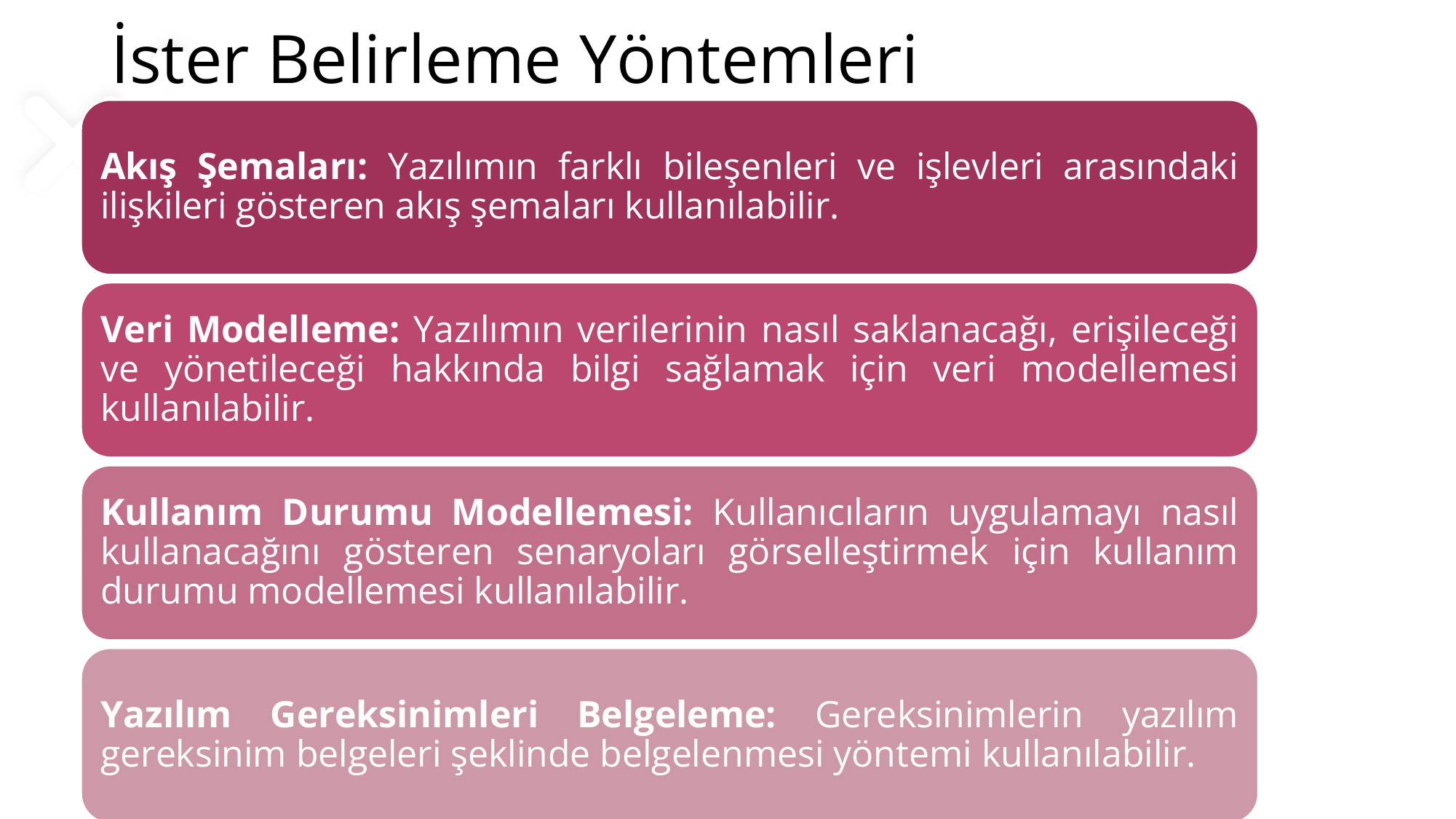

# İster Belirleme Yöntemleri

Akış Şemaları: Yazılımın farklı bileşenleri ve işlevleri arasındaki ilişkileri gösteren akış şemaları kullanılabilir.

Veri Modelleme: Yazılımın verilerinin nasıl saklanacağı, erişileceği ve yönetileceği hakkında bilgi sağlamak için veri modellemesi kullanılabilir.

Kullanım Durumu Modellemesi: Kullanıcıların uygulamayı nasıl kullanacağını gösteren senaryoları görselleştirmek için kullanım durumu modellemesi kullanılabilir.

Yazılım Gereksinimleri Belgeleme: Gereksinimlerin yazılım gereksinim belgeleri şeklinde belgelenmesi yöntemi kullanılabilir.